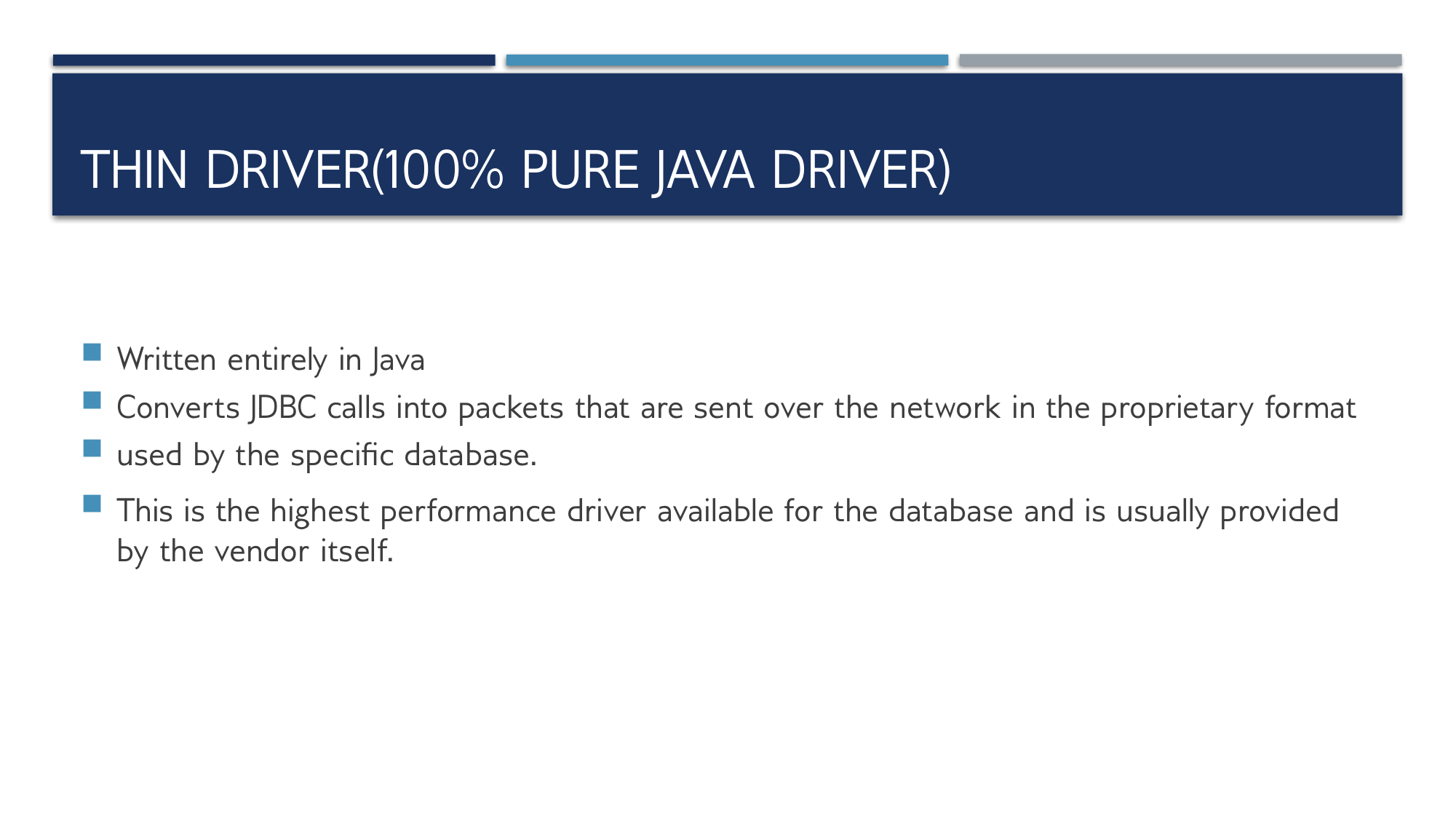

# Thin Driver(100% Pure Java Driver)
Written entirely in Java
Converts JDBC calls into packets that are sent over the network in the proprietary format
used by the specific database.
This is the highest performance driver available for the database and is usually provided by the vendor itself.